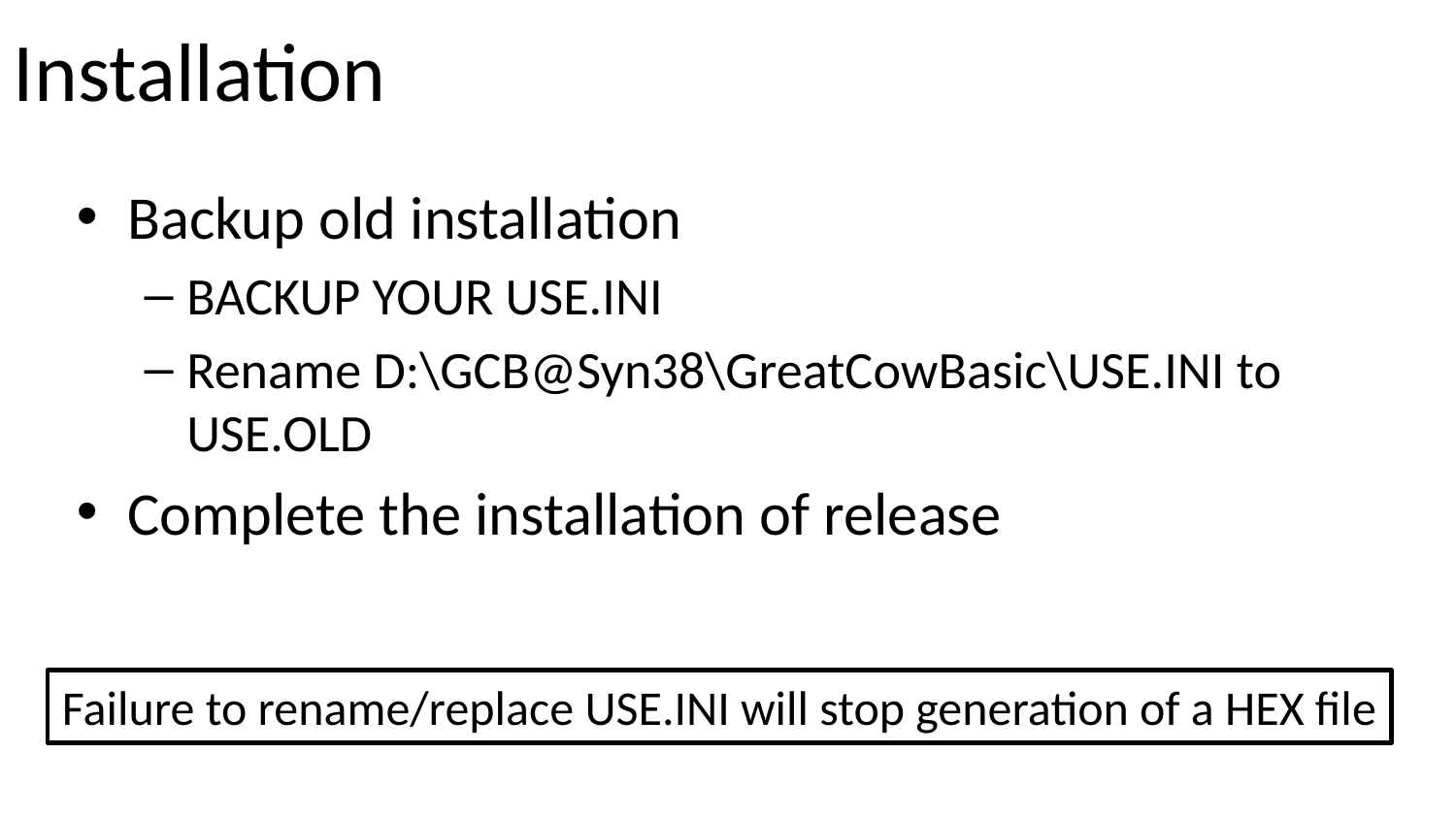

# Installation
Backup old installation
BACKUP YOUR USE.INI
Rename D:\GCB@Syn38\GreatCowBasic\USE.INI to USE.OLD
Complete the installation of release

Failure to rename/replace USE.INI will stop generation of a HEX file